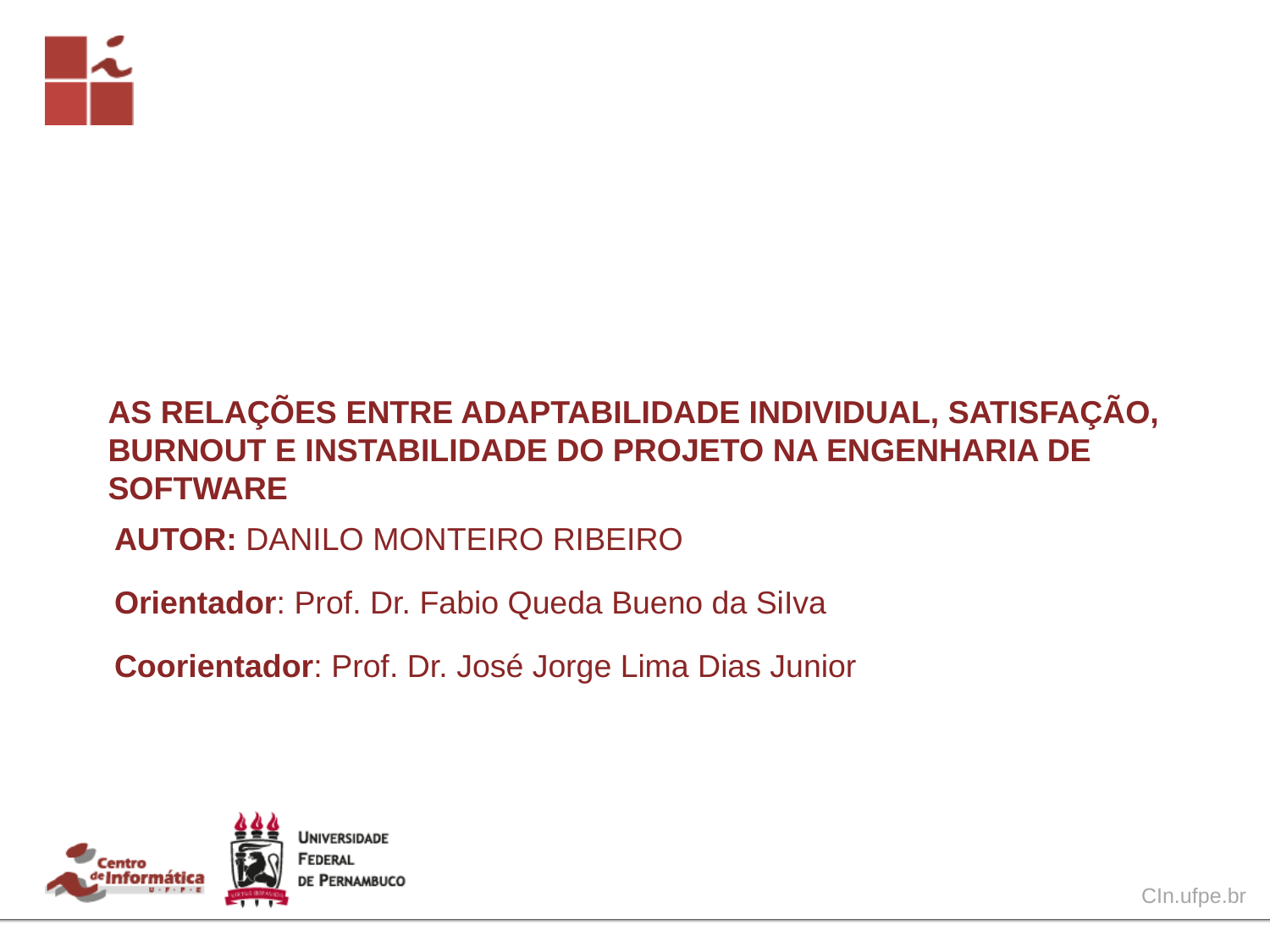

# AS RELAÇÕES ENTRE ADAPTABILIDADE INDIVIDUAL, SATISFAÇÃO, BURNOUT E INSTABILIDADE DO PROJETO NA ENGENHARIA DE SOFTWARE
Autor: danilo monteiro ribeiro
Orientador: Prof. Dr. Fabio Queda Bueno da SiIva
Coorientador: Prof. Dr. José Jorge Lima Dias Junior